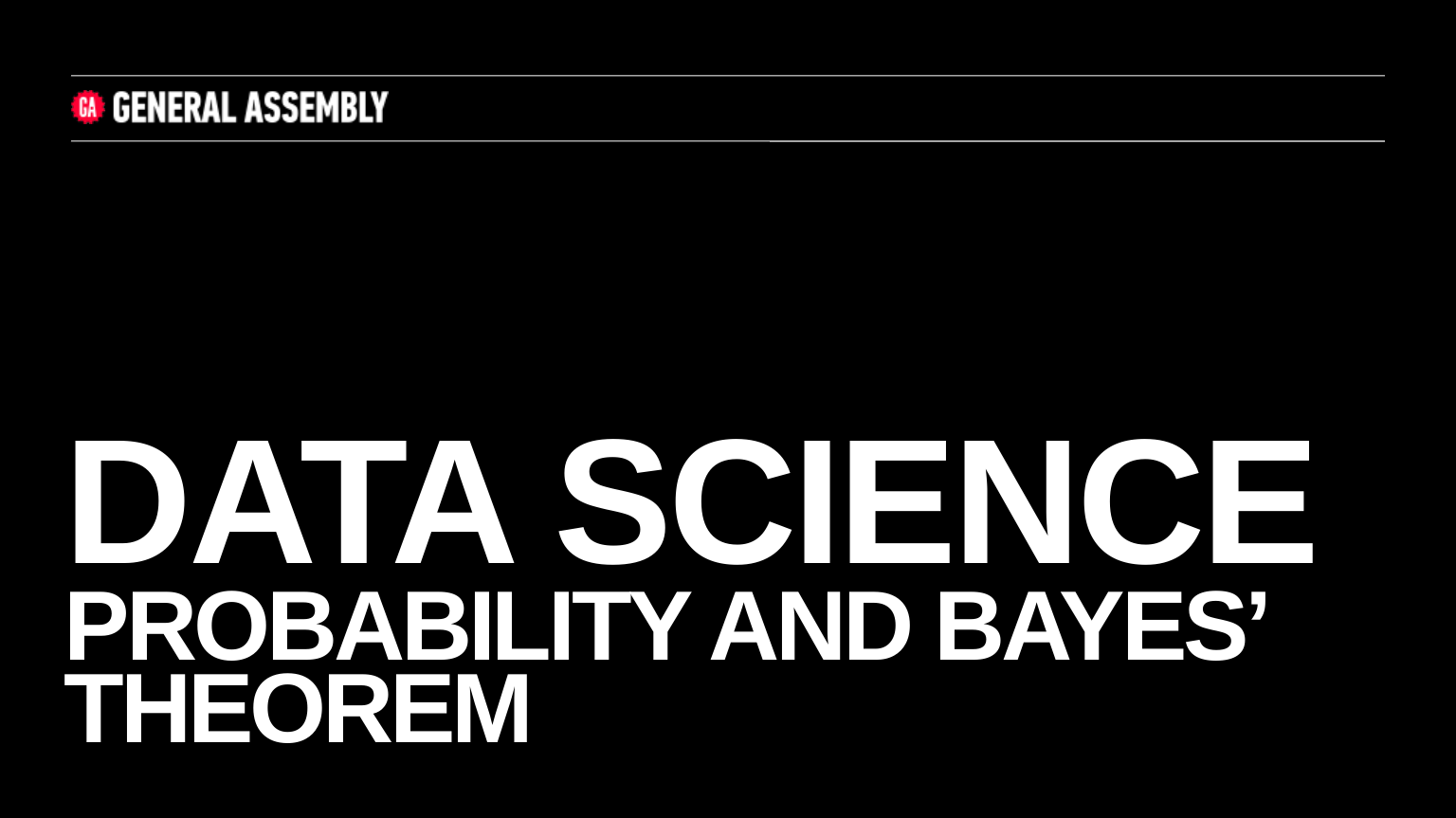

# DATA SCIENCE Probability and Bayes’ Theorem